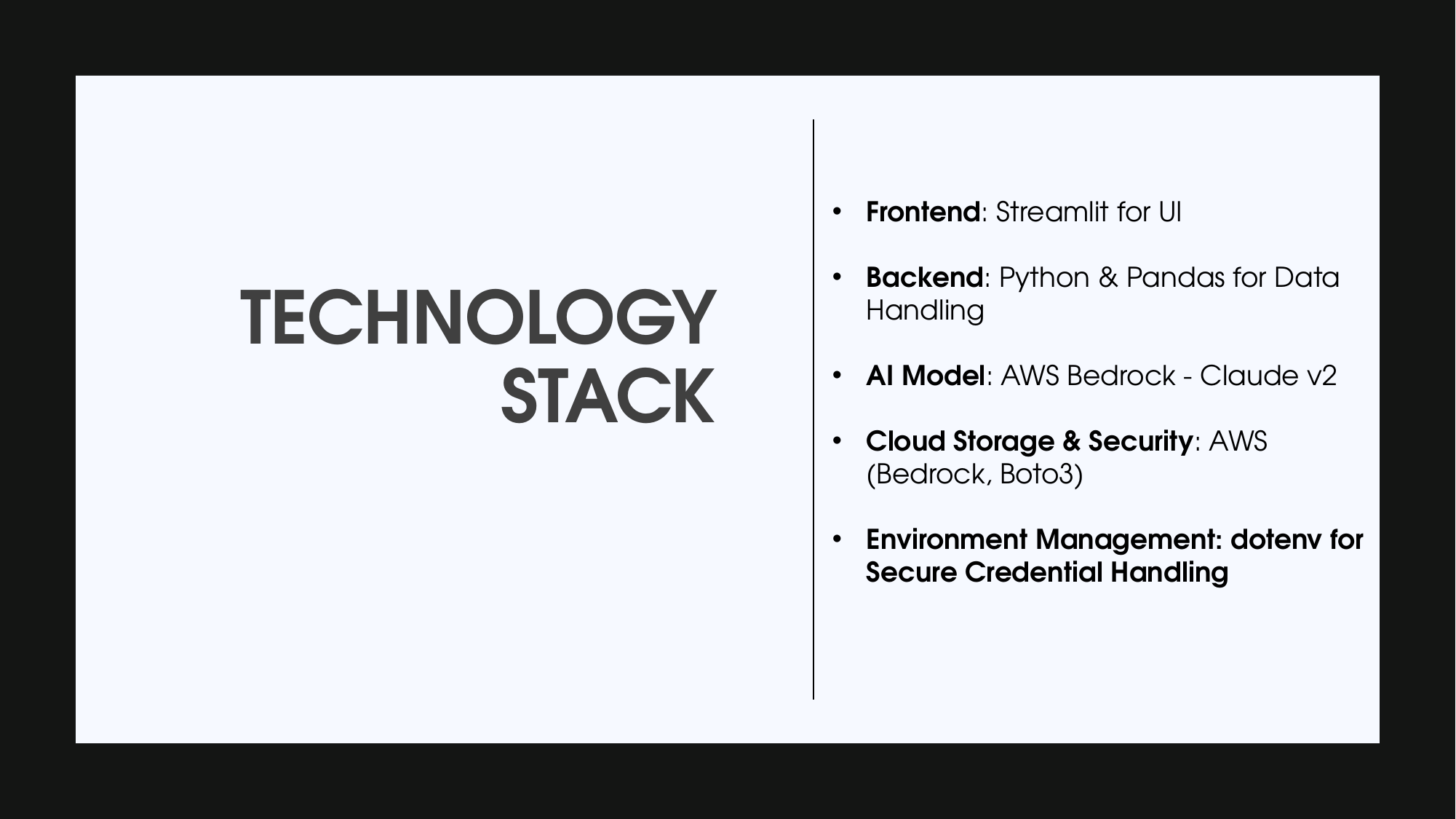

Frontend: Streamlit for UI

Backend: Python & Pandas for Data Handling

AI Model: AWS Bedrock - Claude v2

Cloud Storage & Security: AWS (Bedrock, Boto3)

Environment Management: dotenv for Secure Credential Handling

# Technology Stack